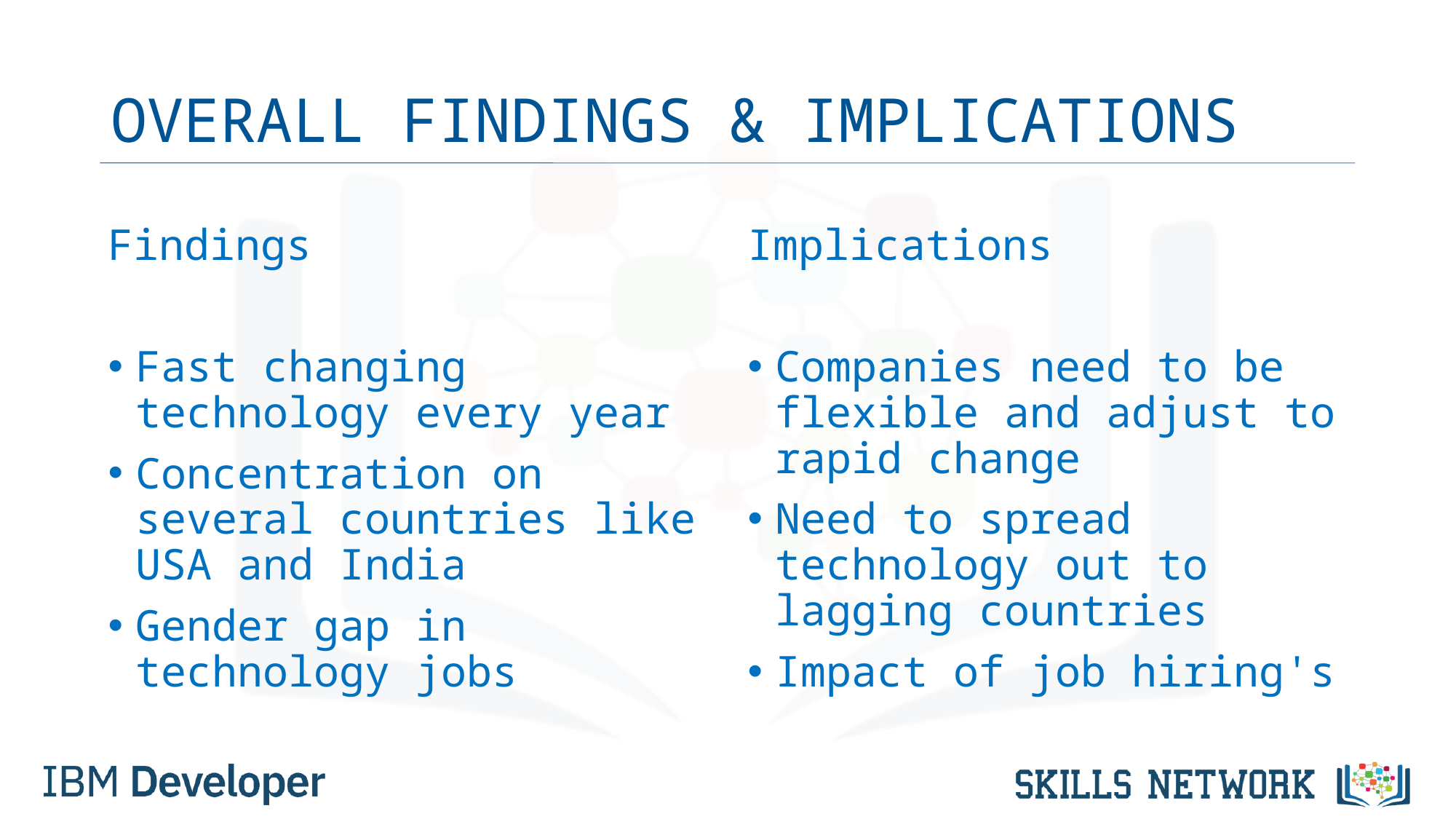

# OVERALL FINDINGS & IMPLICATIONS
Findings

Fast changing technology every year
Concentration on several countries like USA and India
Gender gap in technology jobs
Implications

Companies need to be flexible and adjust to rapid change
Need to spread technology out to lagging countries
Impact of job hiring's